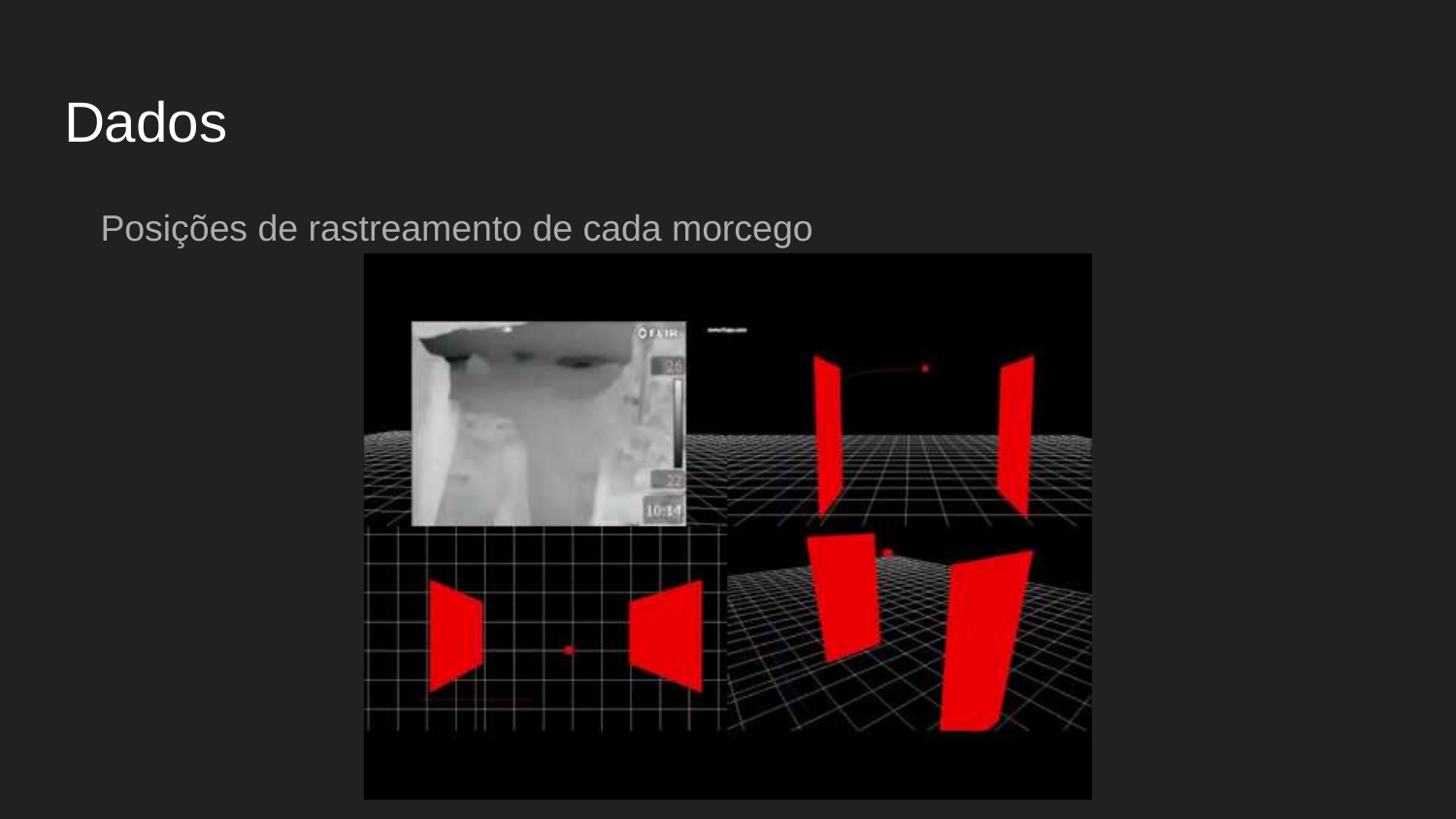

# Dados
Posições de rastreamento de cada morcego